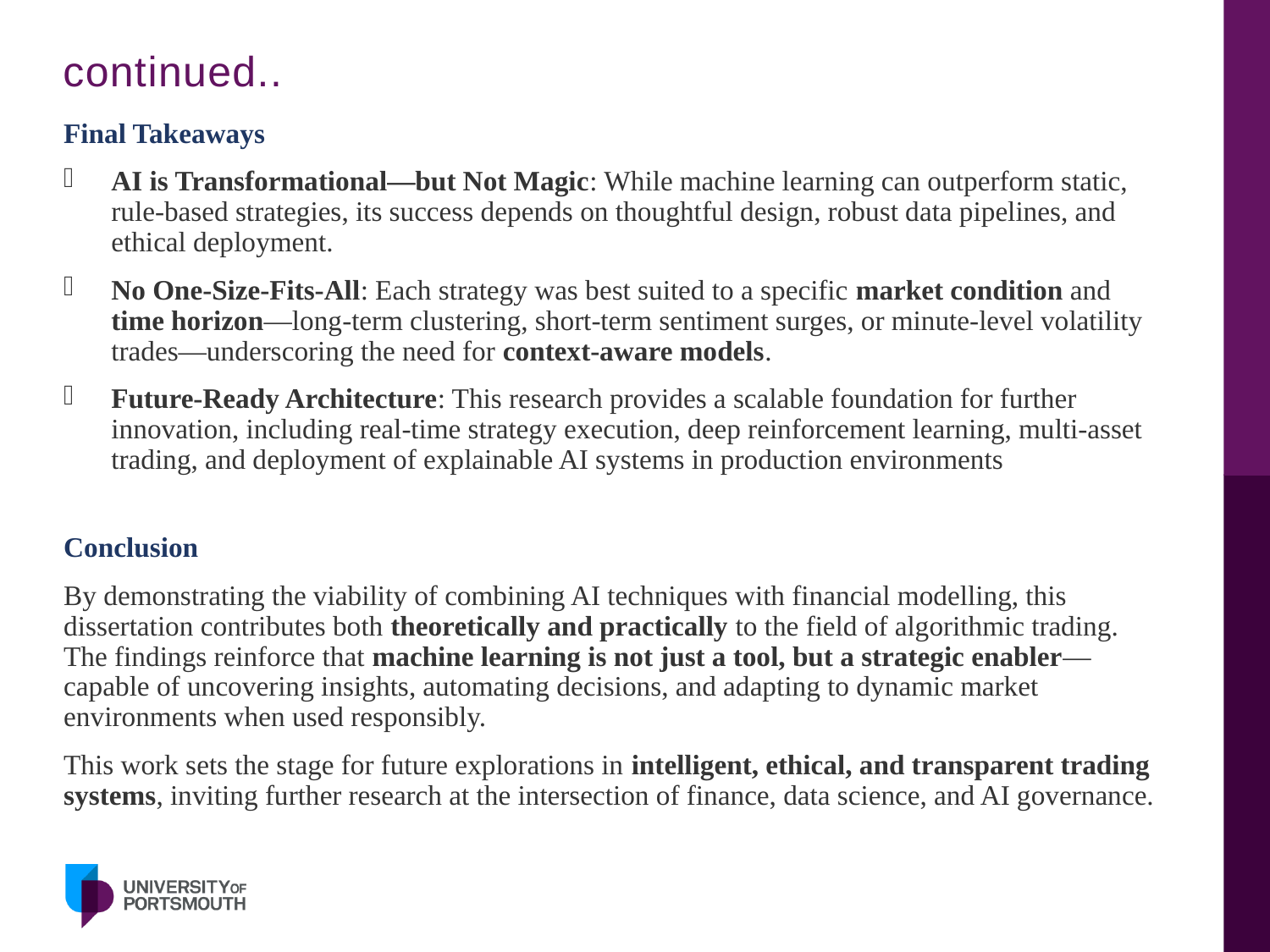

# continued..
Final Takeaways
AI is Transformational—but Not Magic: While machine learning can outperform static, rule-based strategies, its success depends on thoughtful design, robust data pipelines, and ethical deployment.
No One-Size-Fits-All: Each strategy was best suited to a specific market condition and time horizon—long-term clustering, short-term sentiment surges, or minute-level volatility trades—underscoring the need for context-aware models.
Future-Ready Architecture: This research provides a scalable foundation for further  innovation, including real-time strategy execution, deep reinforcement learning, multi-asset trading, and deployment of explainable AI systems in production environments

Conclusion
By demonstrating the viability of combining AI techniques with financial modelling, this dissertation contributes both theoretically and practically to the field of algorithmic trading. The findings reinforce that machine learning is not just a tool, but a strategic enabler—capable of uncovering insights, automating decisions, and adapting to dynamic market environments when used responsibly.
This work sets the stage for future explorations in intelligent, ethical, and transparent trading systems, inviting further research at the intersection of finance, data science, and AI governance.